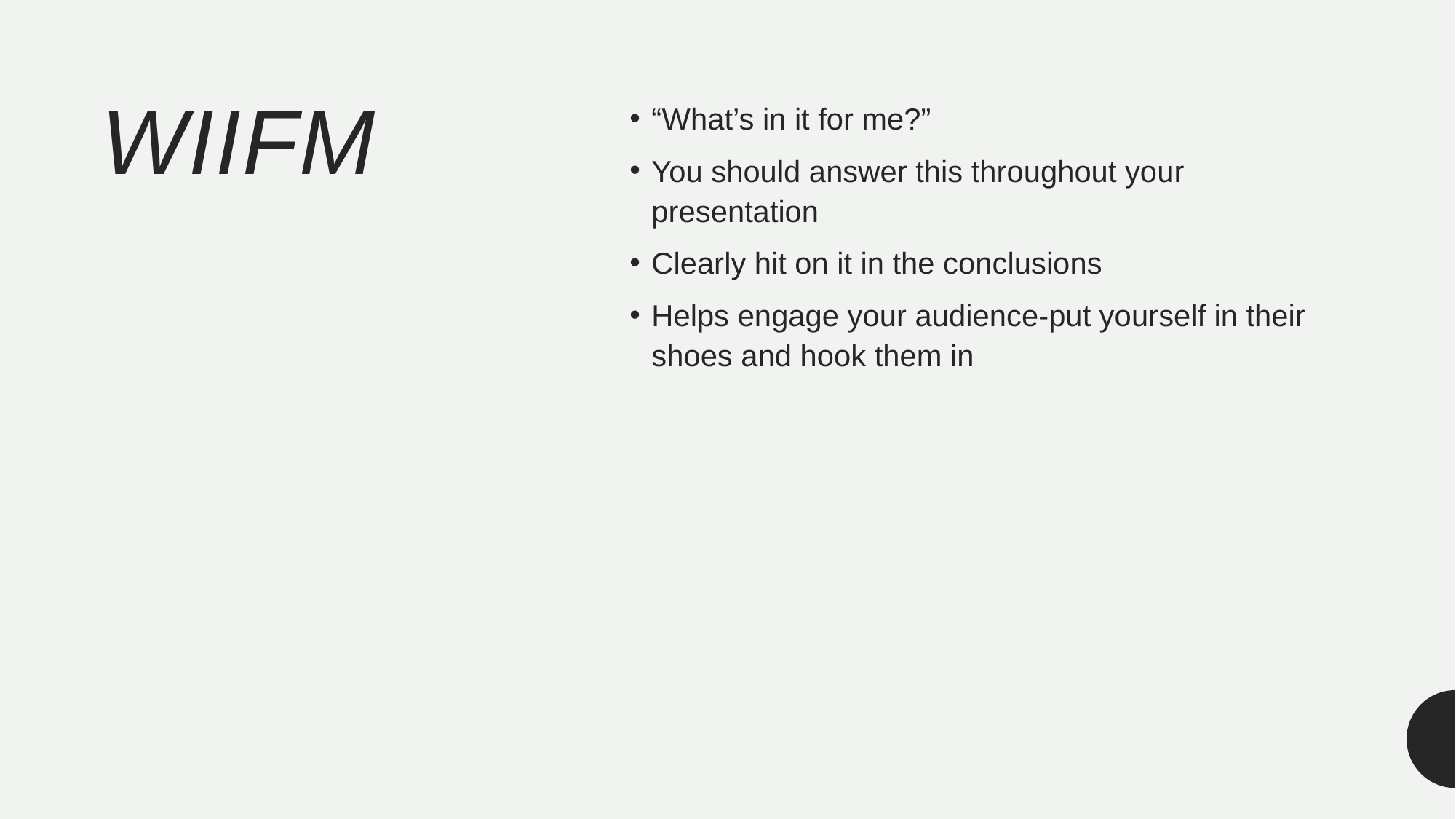

# WIIFM
“What’s in it for me?”
You should answer this throughout your presentation
Clearly hit on it in the conclusions
Helps engage your audience-put yourself in their shoes and hook them in